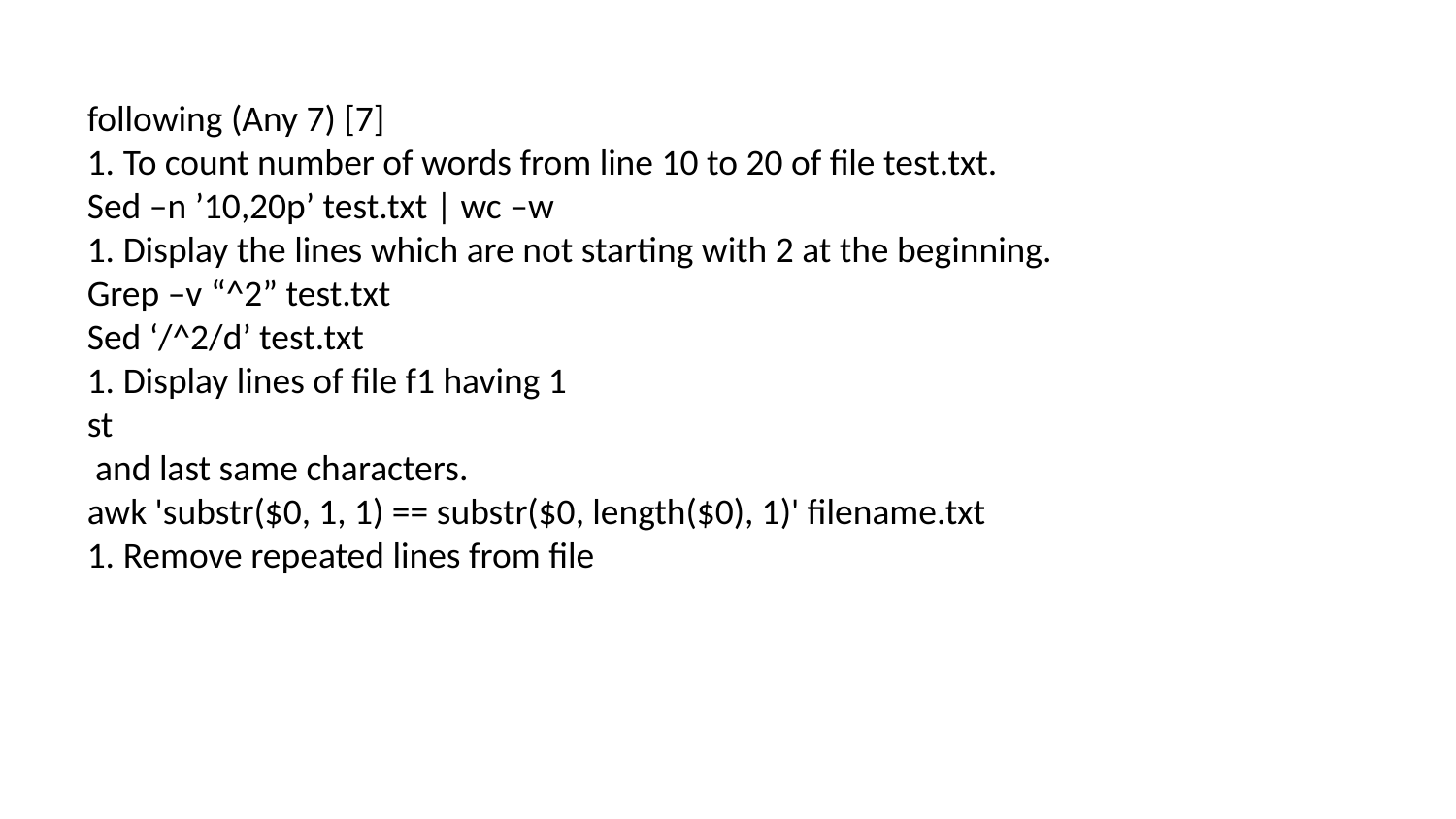

following (Any 7) [7]
1. To count number of words from line 10 to 20 of file test.txt.
Sed –n ’10,20p’ test.txt | wc –w
1. Display the lines which are not starting with 2 at the beginning.
Grep –v “^2” test.txt
Sed ‘/^2/d’ test.txt
1. Display lines of file f1 having 1
st
 and last same characters.
awk 'substr($0, 1, 1) == substr($0, length($0), 1)' filename.txt
1. Remove repeated lines from file